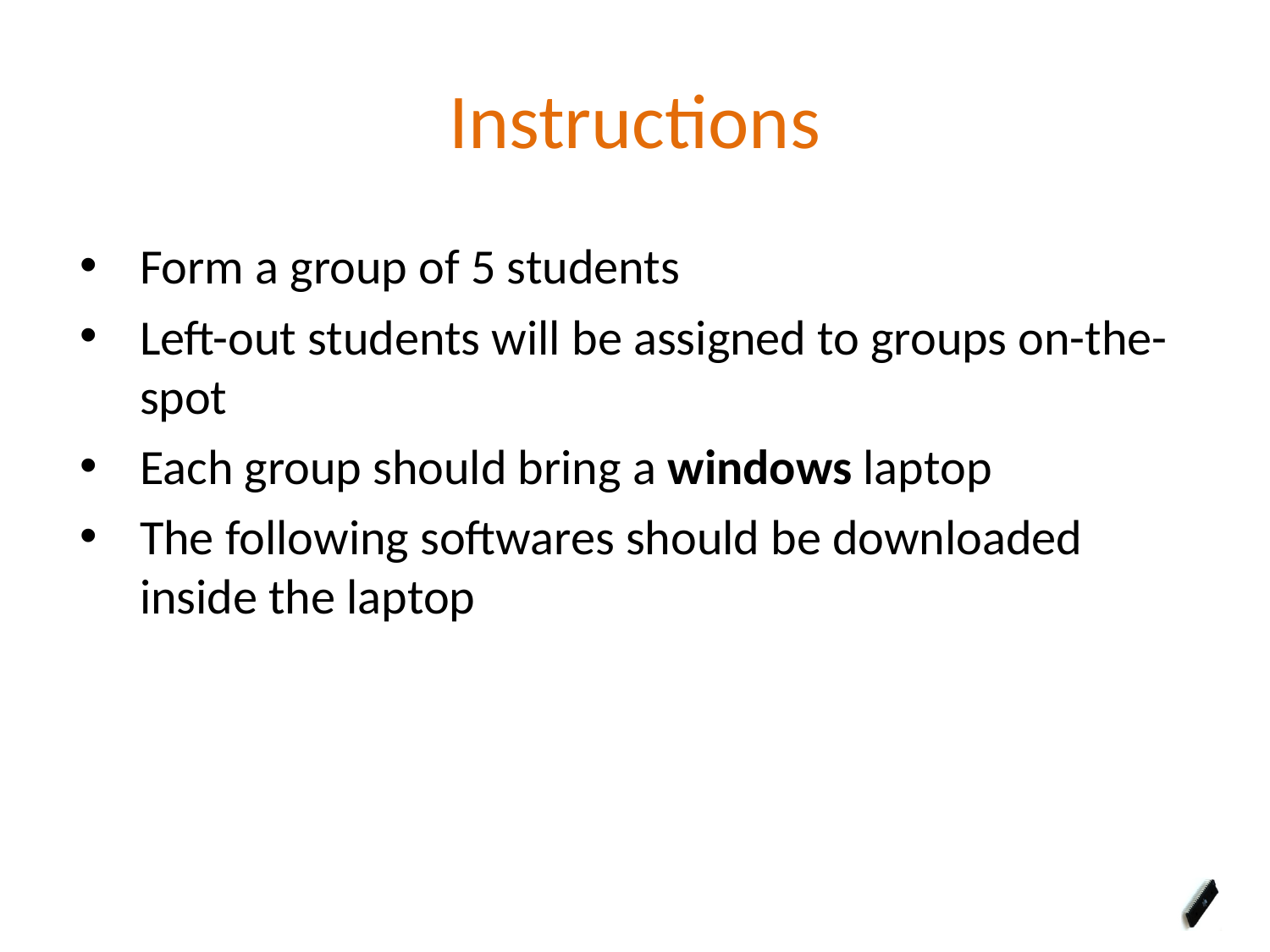

# Instructions
Form a group of 5 students
Left-out students will be assigned to groups on-the-spot
Each group should bring a windows laptop
The following softwares should be downloaded inside the laptop